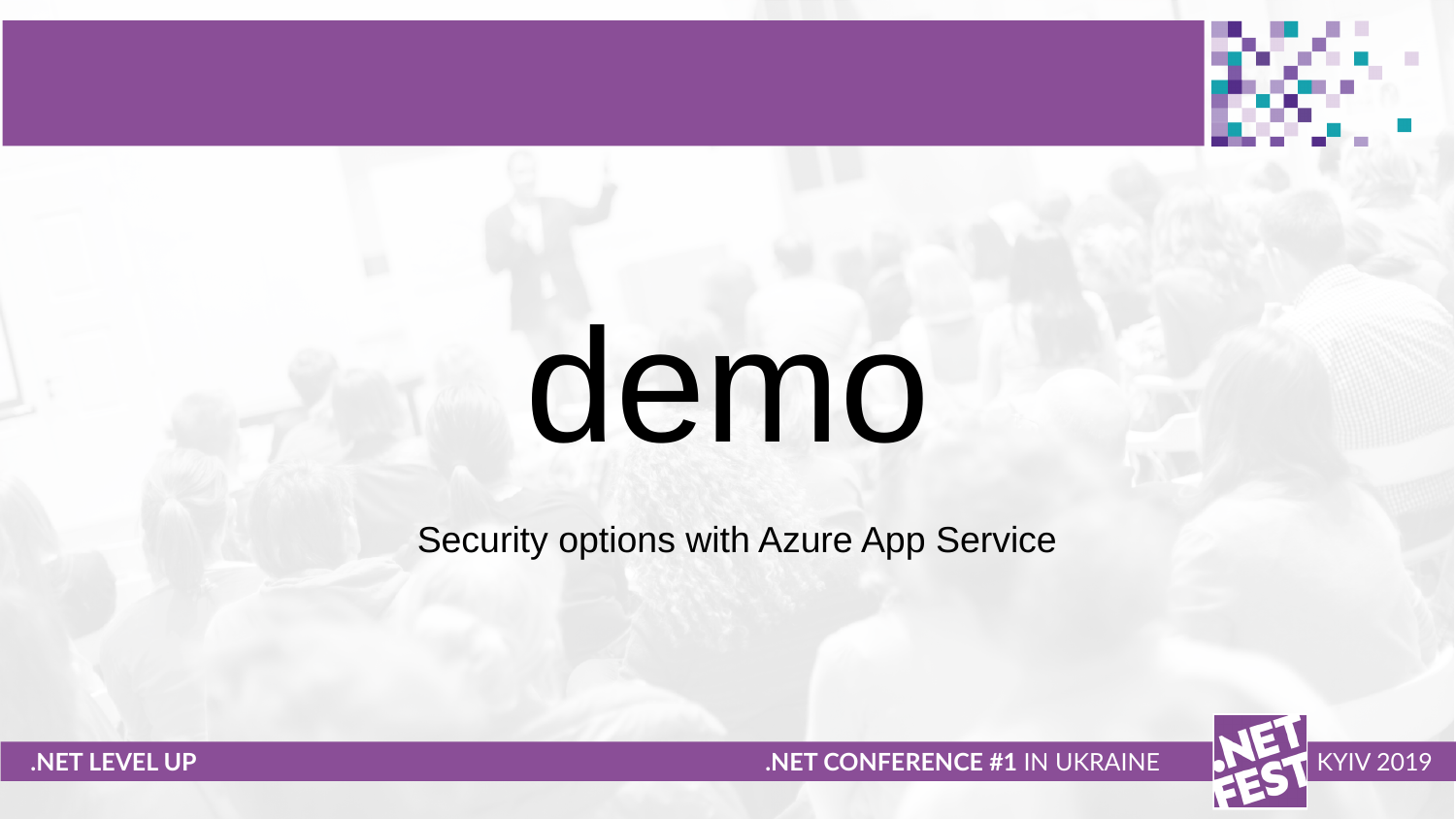

# demo
Security options with Azure App Service